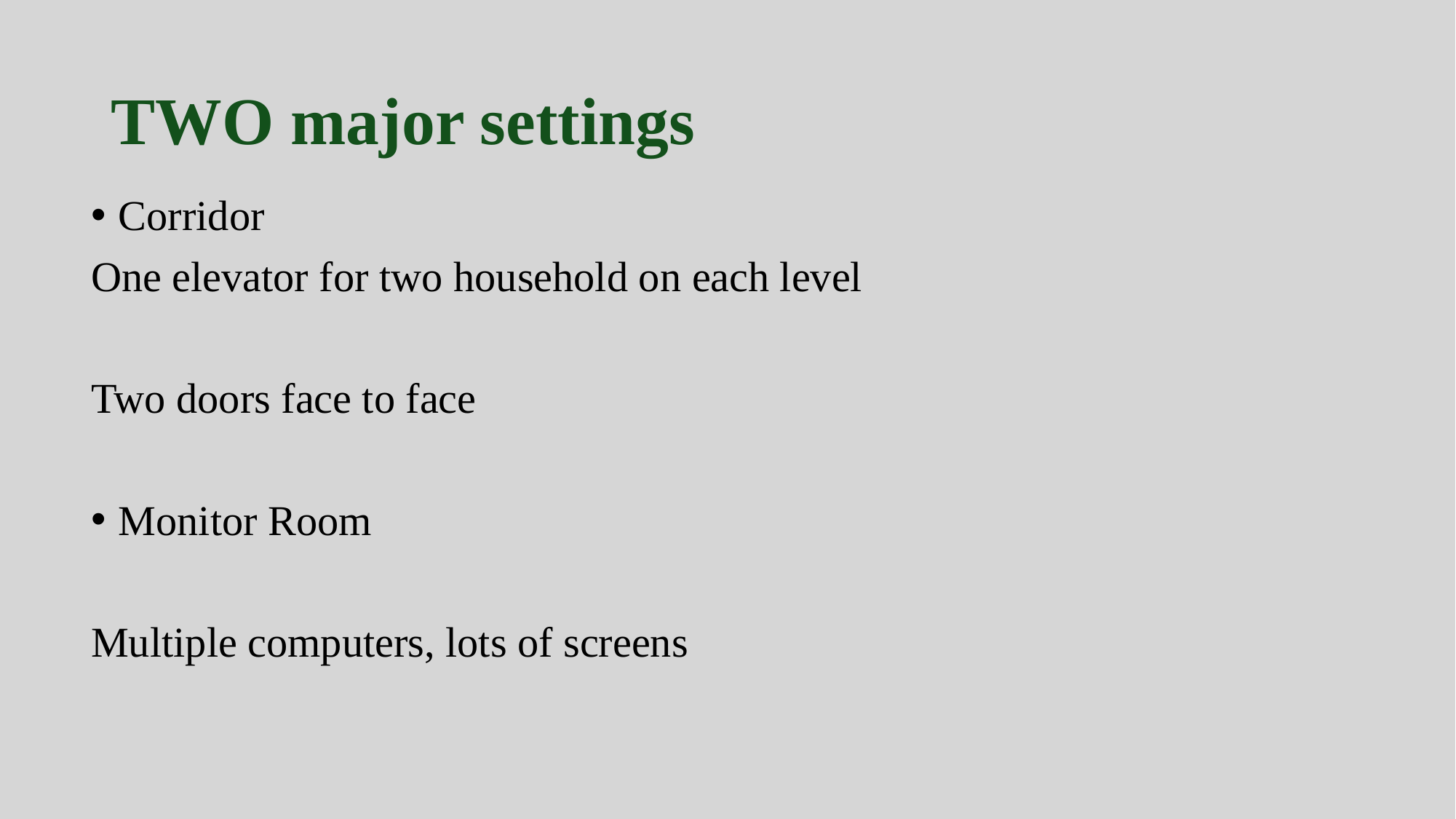

# TWO major settings
Corridor
One elevator for two household on each level

Two doors face to face

Monitor Room

Multiple computers, lots of screens